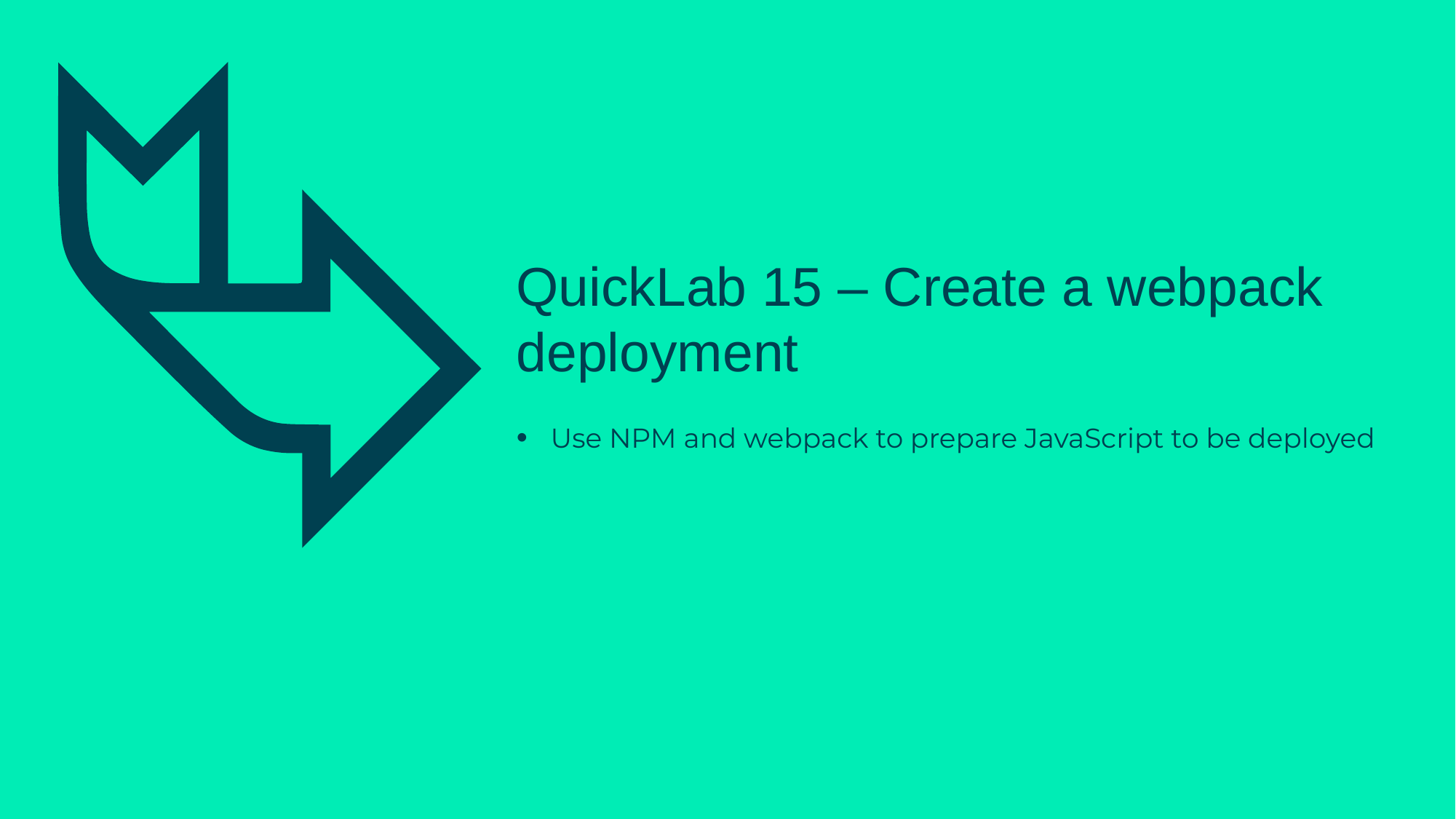

# QuickLab 15 – Create a webpack deployment
Use NPM and webpack to prepare JavaScript to be deployed